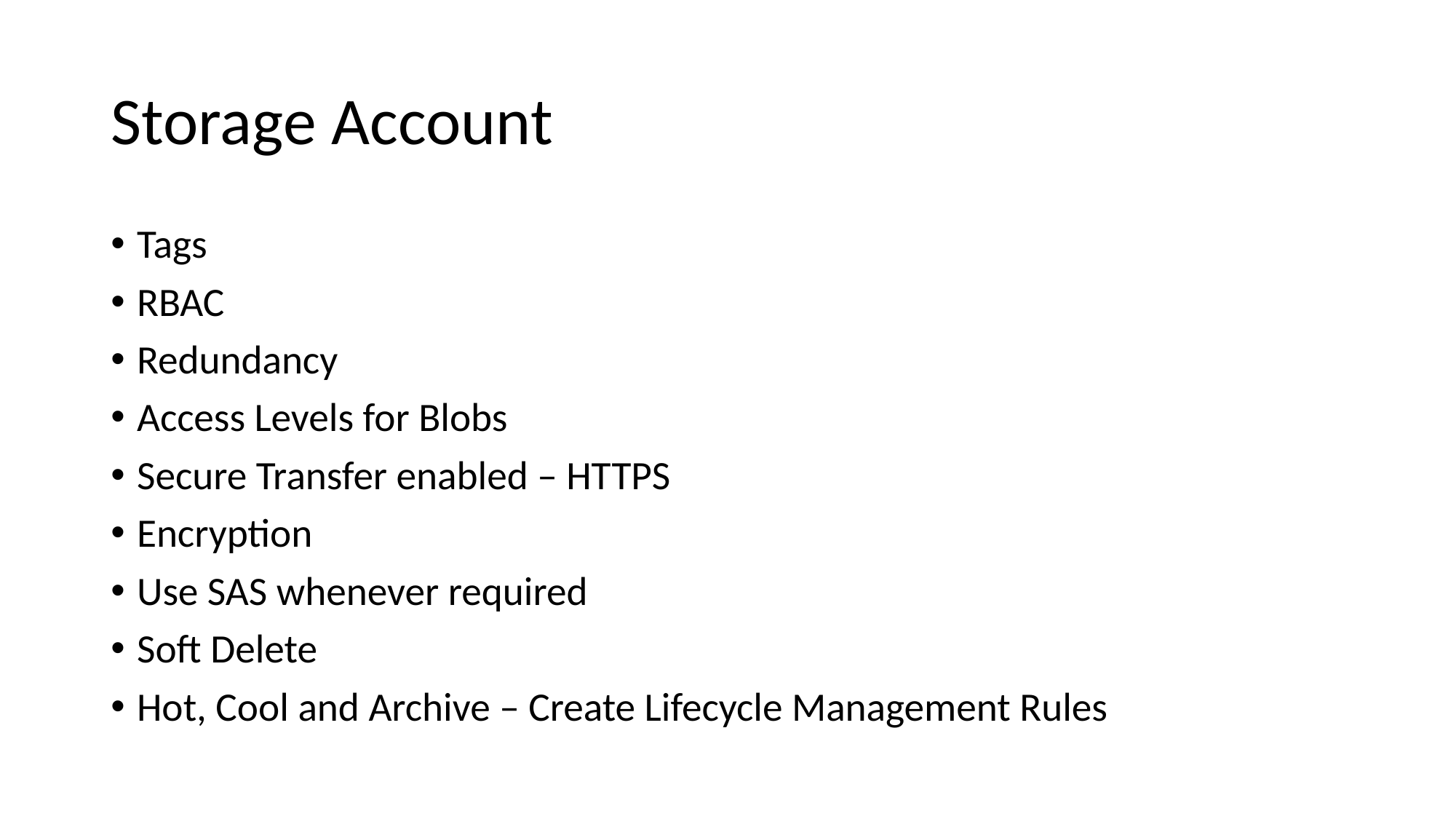

# Storage Account
Tags
RBAC
Redundancy
Access Levels for Blobs
Secure Transfer enabled – HTTPS
Encryption
Use SAS whenever required
Soft Delete
Hot, Cool and Archive – Create Lifecycle Management Rules